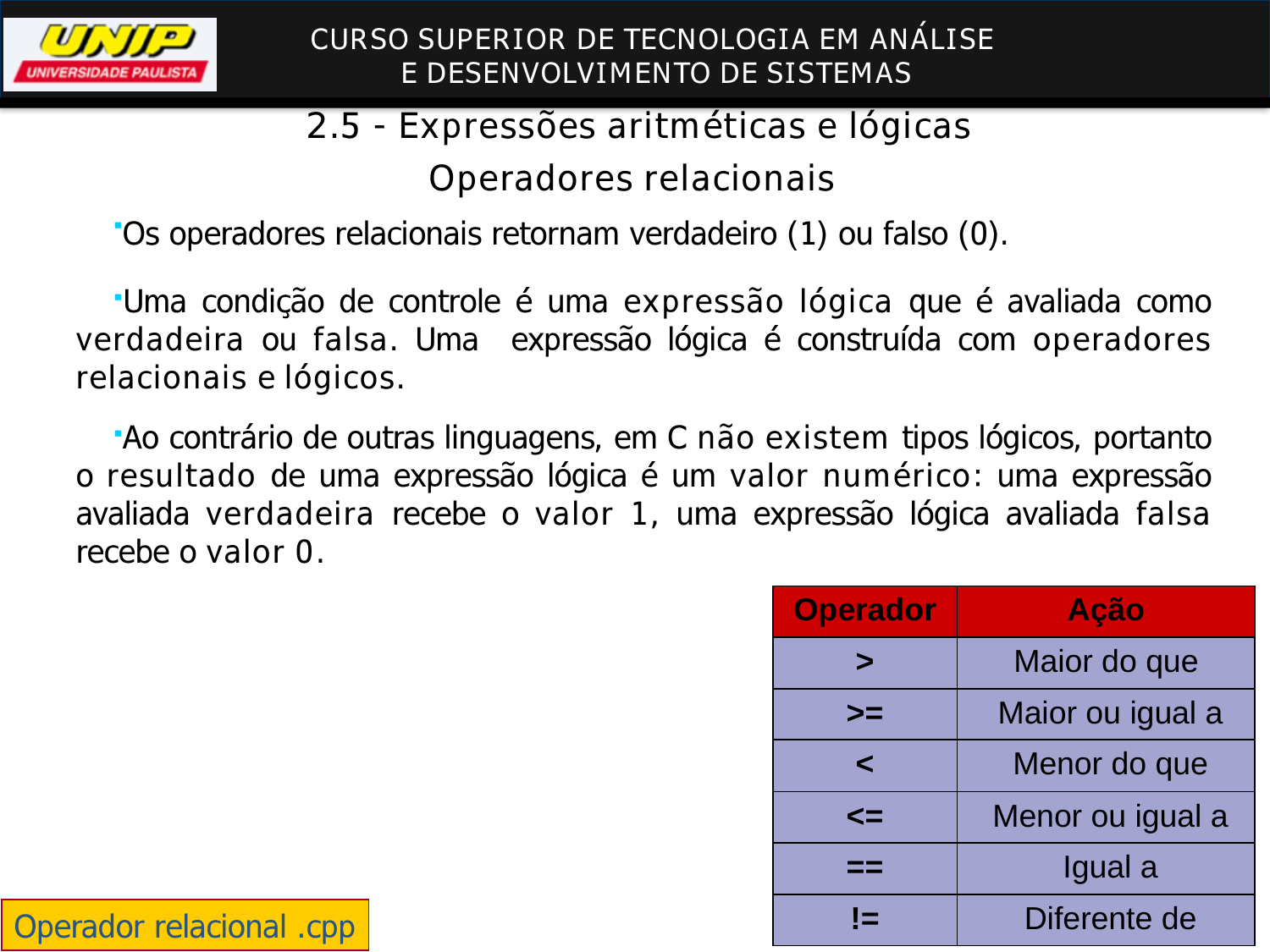

# 2.5 - Expressões aritméticas e lógicas Operadores relacionais
Os operadores relacionais retornam verdadeiro (1) ou falso (0).
Uma condição de controle é uma expressão lógica que é avaliada como verdadeira ou falsa. Uma  expressão lógica é construída com operadores relacionais e lógicos.
Ao contrário de outras linguagens, em C não existem tipos lógicos, portanto o resultado de uma expressão lógica é um valor numérico: uma expressão avaliada verdadeira recebe o valor 1, uma expressão lógica avaliada falsa recebe o valor 0.
| Operador | Ação |
| --- | --- |
| > | Maior do que |
| >= | Maior ou igual a |
| < | Menor do que |
| <= | Menor ou igual a |
| == | Igual a |
| != | Diferente de |
Operador relacional .cpp